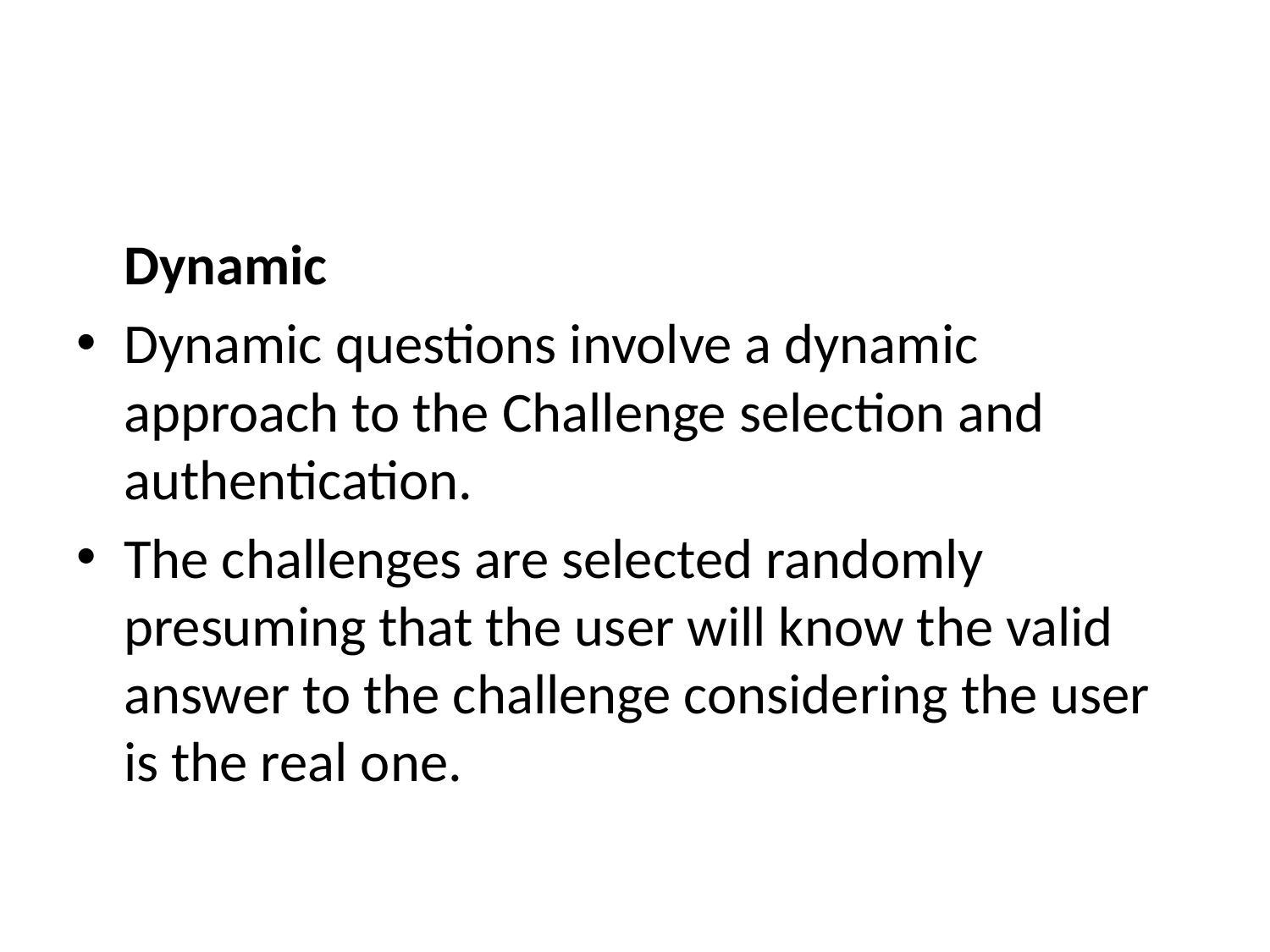

#
	Dynamic
Dynamic questions involve a dynamic approach to the Challenge selection and authentication.
The challenges are selected randomly presuming that the user will know the valid answer to the challenge considering the user is the real one.